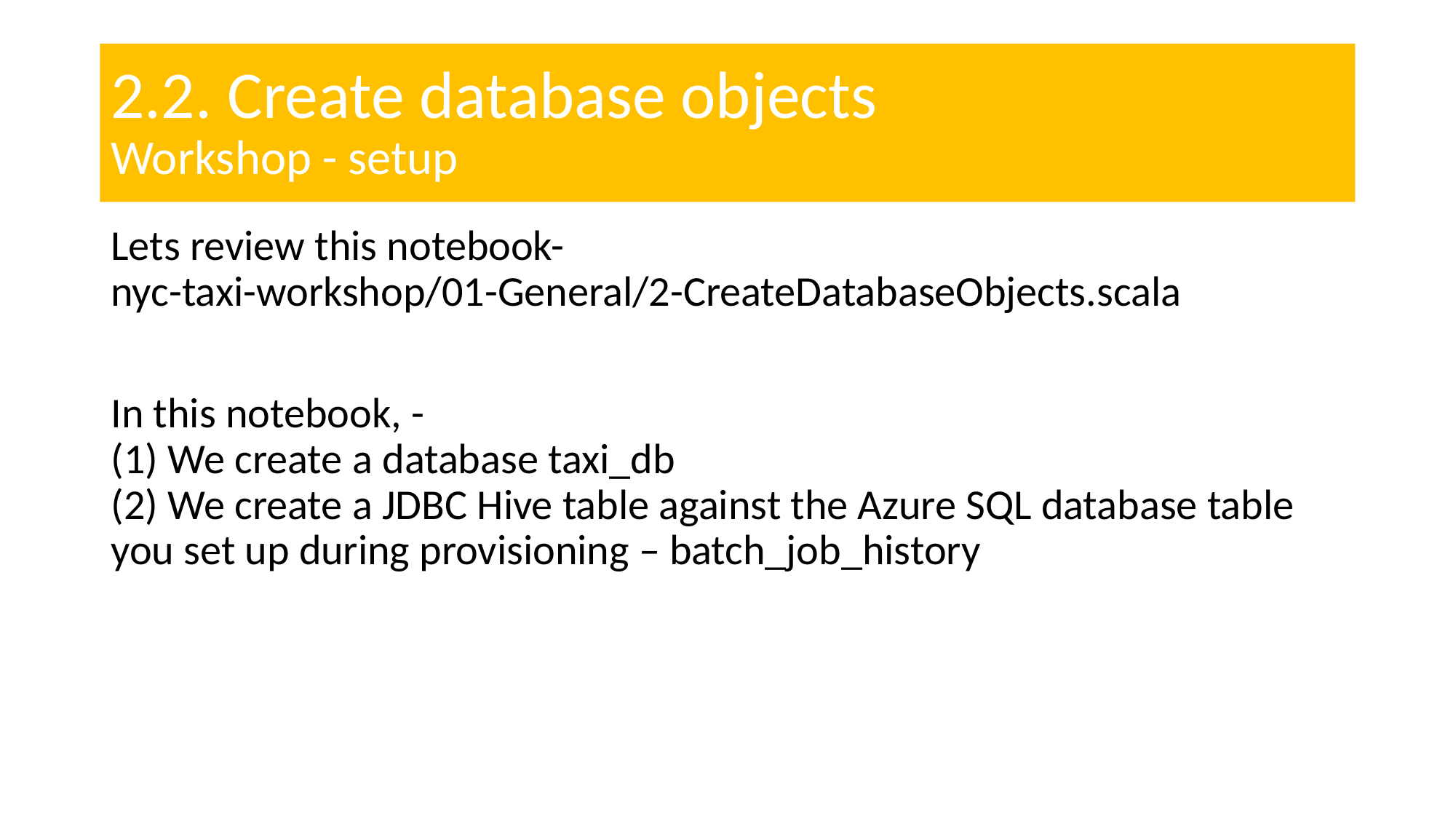

# 2.2. Create database objects Workshop - setup
Lets review this notebook-
nyc-taxi-workshop/01-General/2-CreateDatabaseObjects.scala

In this notebook, -
(1) We create a database taxi_db
(2) We create a JDBC Hive table against the Azure SQL database table you set up during provisioning – batch_job_history